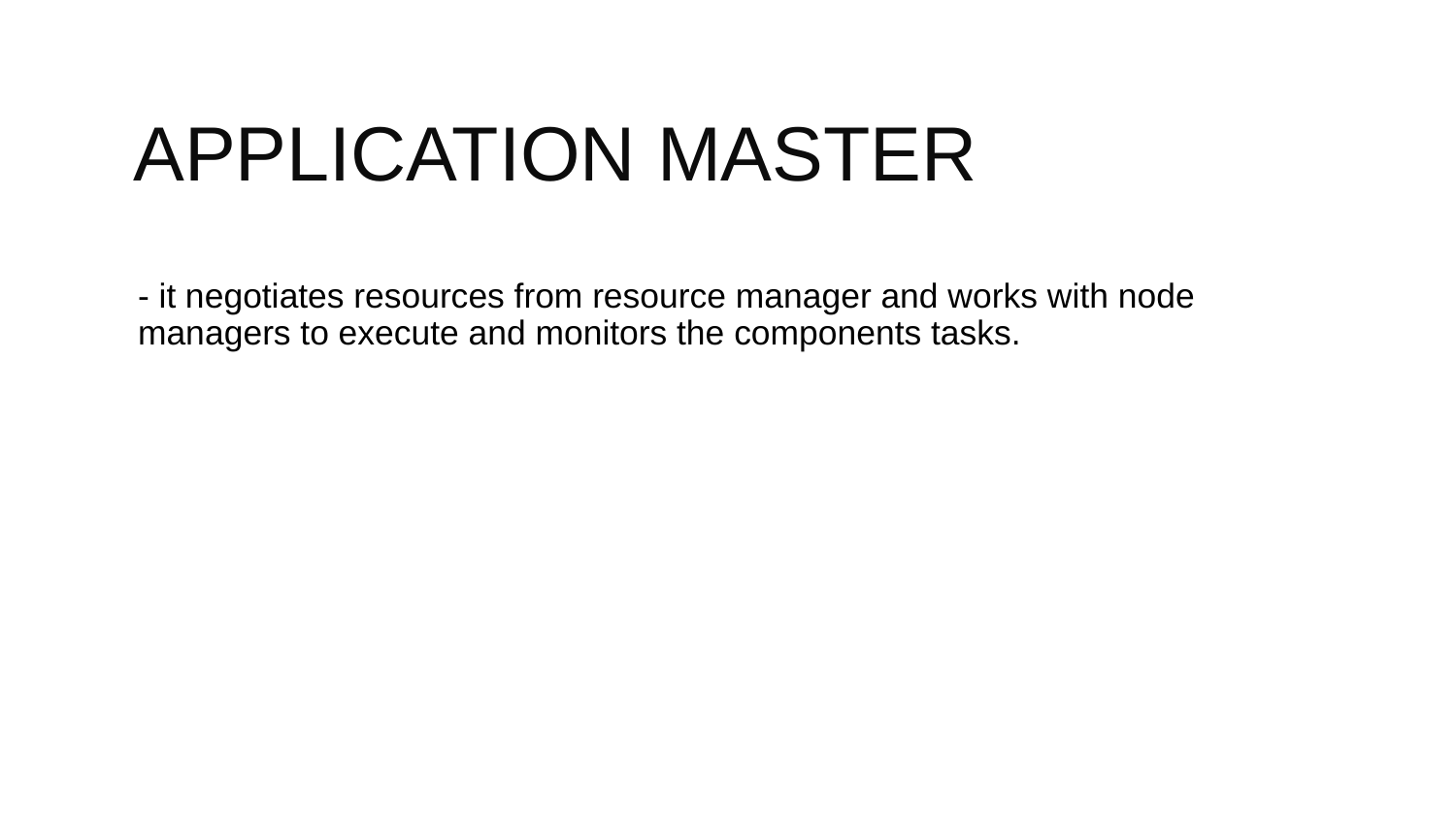

# APPLICATION MASTER
- it negotiates resources from resource manager and works with node managers to execute and monitors the components tasks.